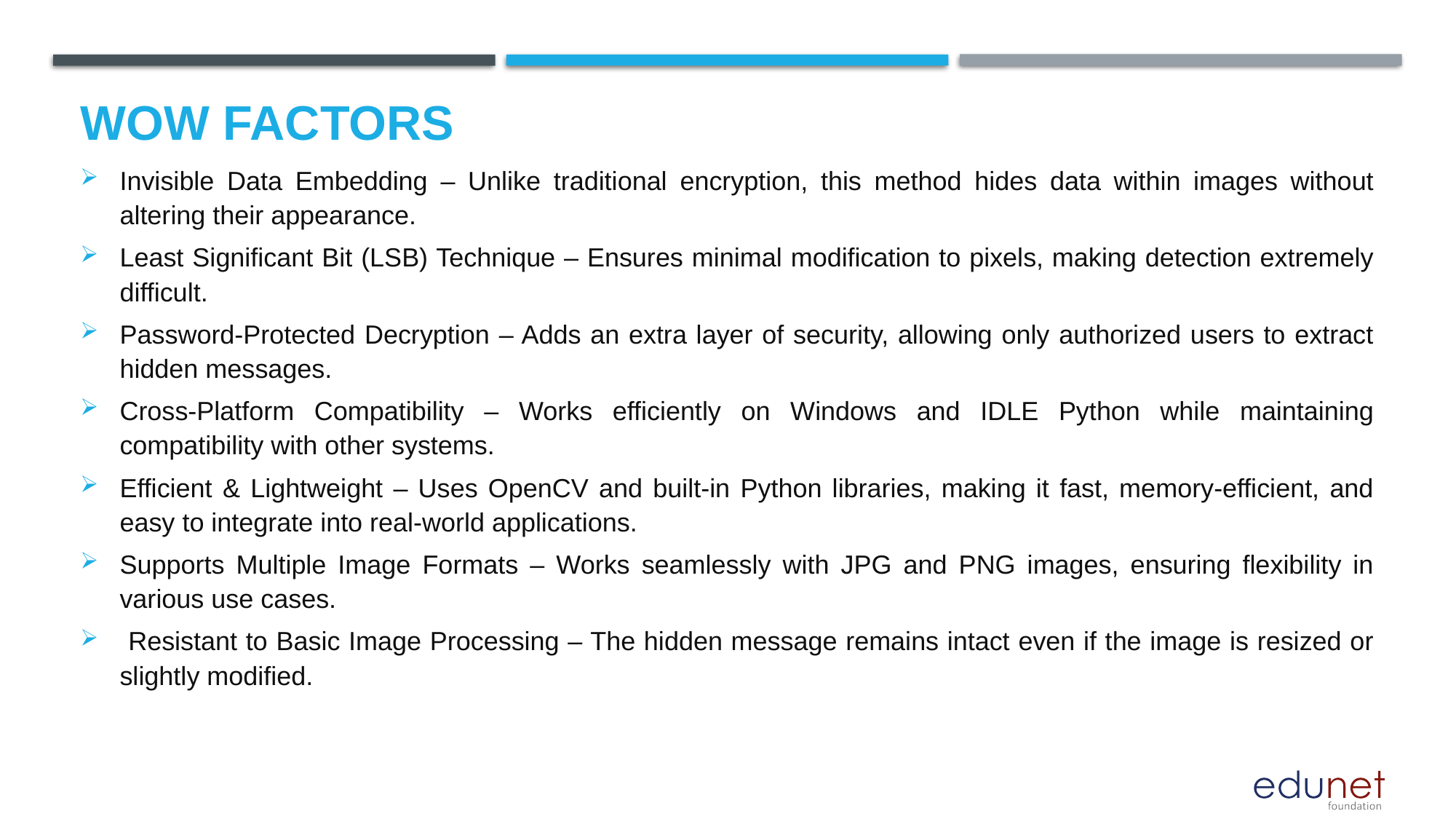

# Wow factors
Invisible Data Embedding – Unlike traditional encryption, this method hides data within images without altering their appearance.
Least Significant Bit (LSB) Technique – Ensures minimal modification to pixels, making detection extremely difficult.
Password-Protected Decryption – Adds an extra layer of security, allowing only authorized users to extract hidden messages.
Cross-Platform Compatibility – Works efficiently on Windows and IDLE Python while maintaining compatibility with other systems.
Efficient & Lightweight – Uses OpenCV and built-in Python libraries, making it fast, memory-efficient, and easy to integrate into real-world applications.
Supports Multiple Image Formats – Works seamlessly with JPG and PNG images, ensuring flexibility in various use cases.
 Resistant to Basic Image Processing – The hidden message remains intact even if the image is resized or slightly modified.